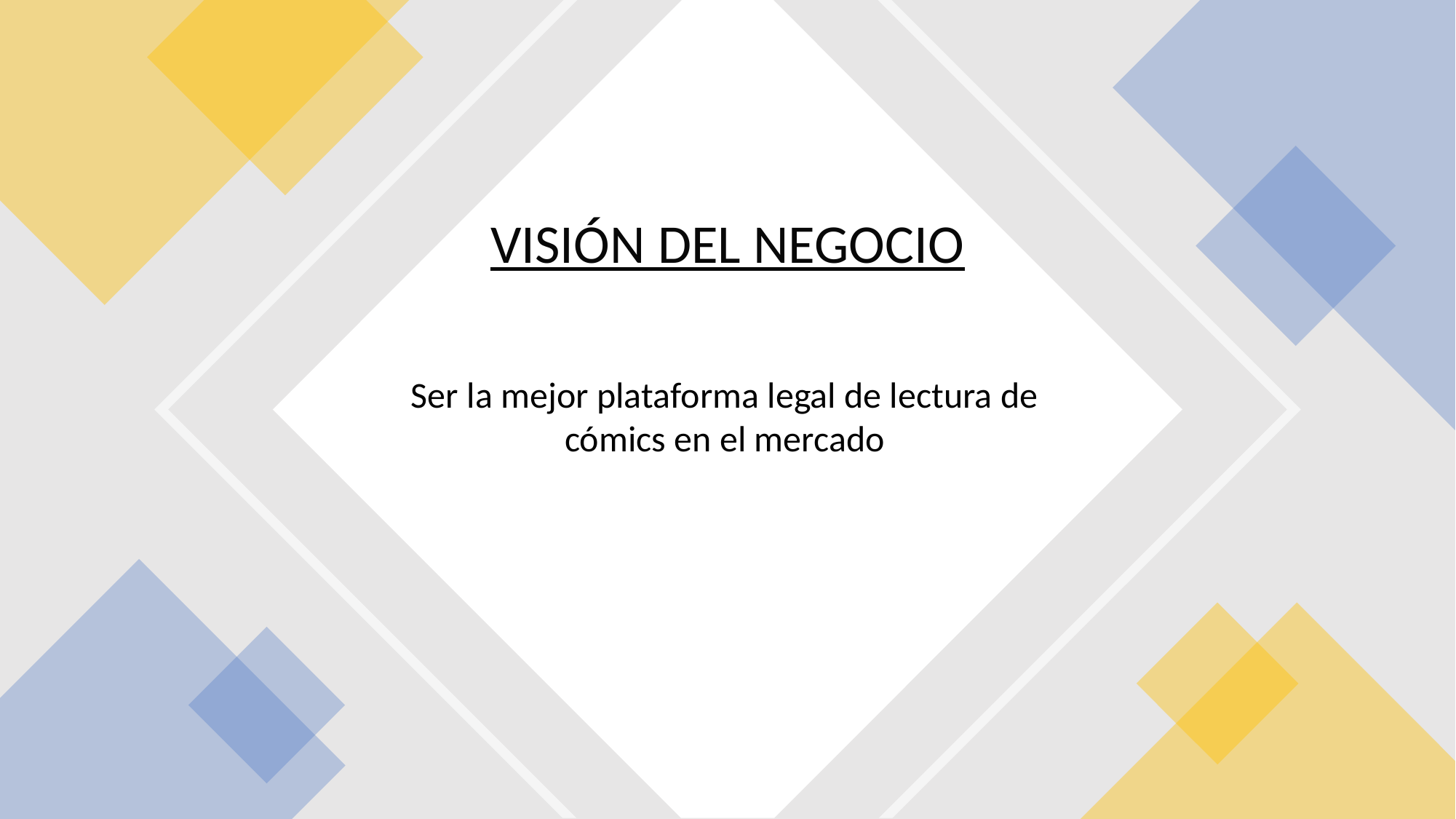

# VISIÓN DEL NEGOCIO

Ser la mejor plataforma legal de lectura de cómics en el mercado